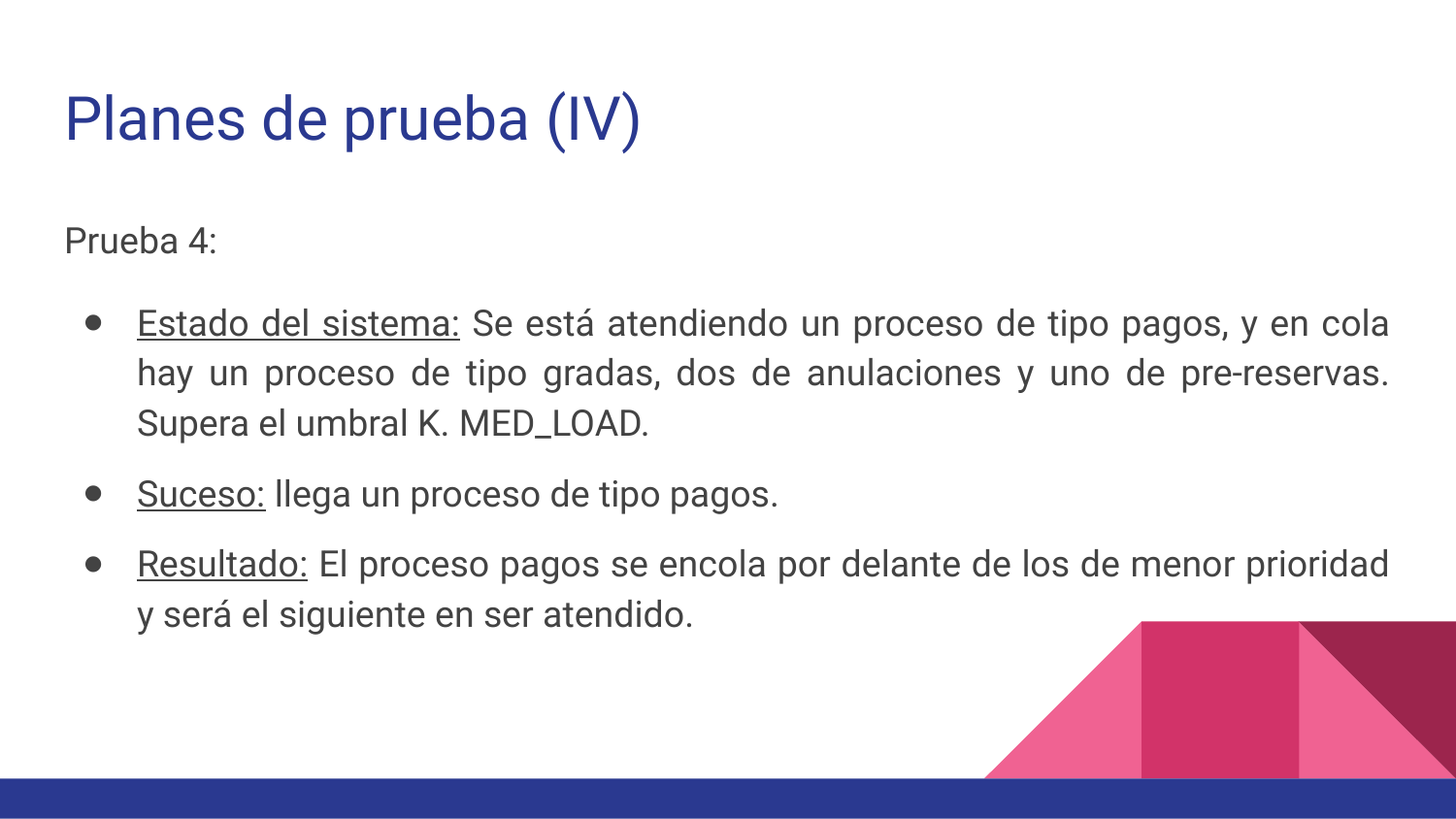

# Planes de prueba (IV)
Prueba 4:
Estado del sistema: Se está atendiendo un proceso de tipo pagos, y en cola hay un proceso de tipo gradas, dos de anulaciones y uno de pre-reservas. Supera el umbral K. MED_LOAD.
Suceso: llega un proceso de tipo pagos.
Resultado: El proceso pagos se encola por delante de los de menor prioridad y será el siguiente en ser atendido.